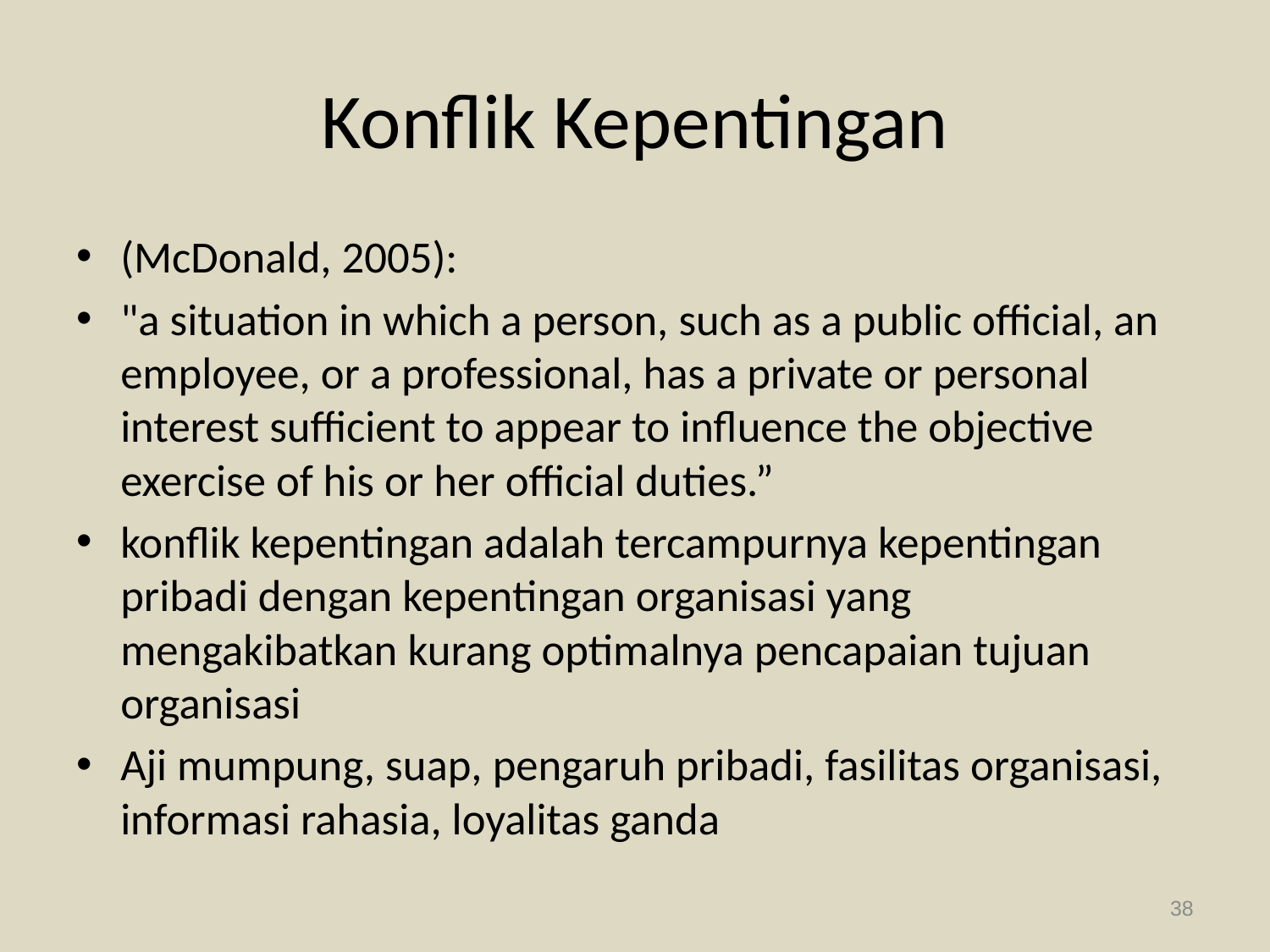

# Konflik Kepentingan
(McDonald, 2005):
"a situation in which a person, such as a public official, an employee, or a professional, has a private or personal interest sufficient to appear to influence the objective exercise of his or her official duties.”
konflik kepentingan adalah tercampurnya kepentingan pribadi dengan kepentingan organisasi yang mengakibatkan kurang optimalnya pencapaian tujuan organisasi
Aji mumpung, suap, pengaruh pribadi, fasilitas organisasi, informasi rahasia, loyalitas ganda

38